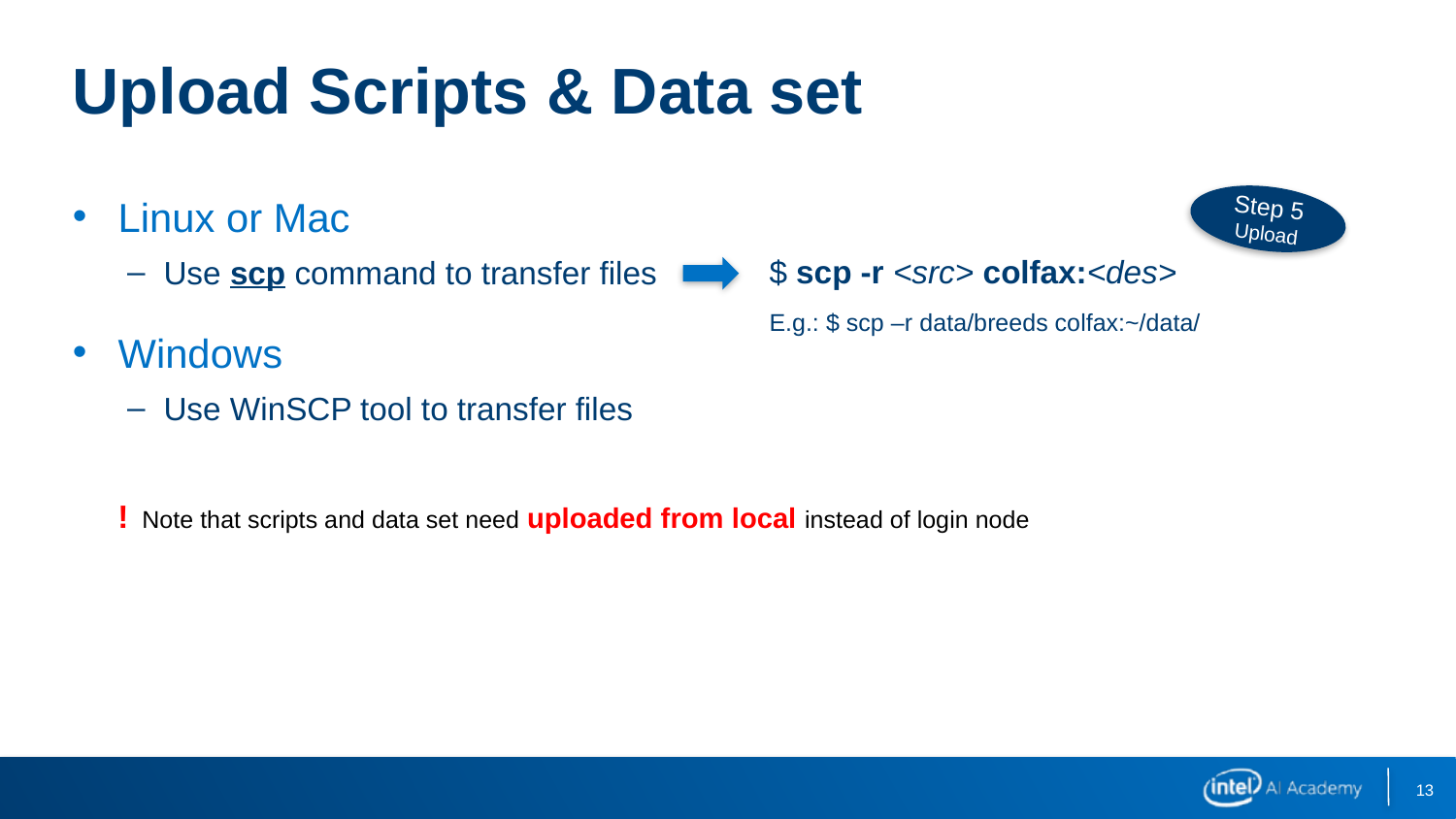

# Upload Scripts & Data set
Step 5
Upload
Linux or Mac
Use scp command to transfer files
Windows
Use WinSCP tool to transfer files

$ scp -r <src> colfax:<des>
E.g.: $ scp –r data/breeds colfax:~/data/

!  Note that scripts and data set need uploaded from local instead of login node
13